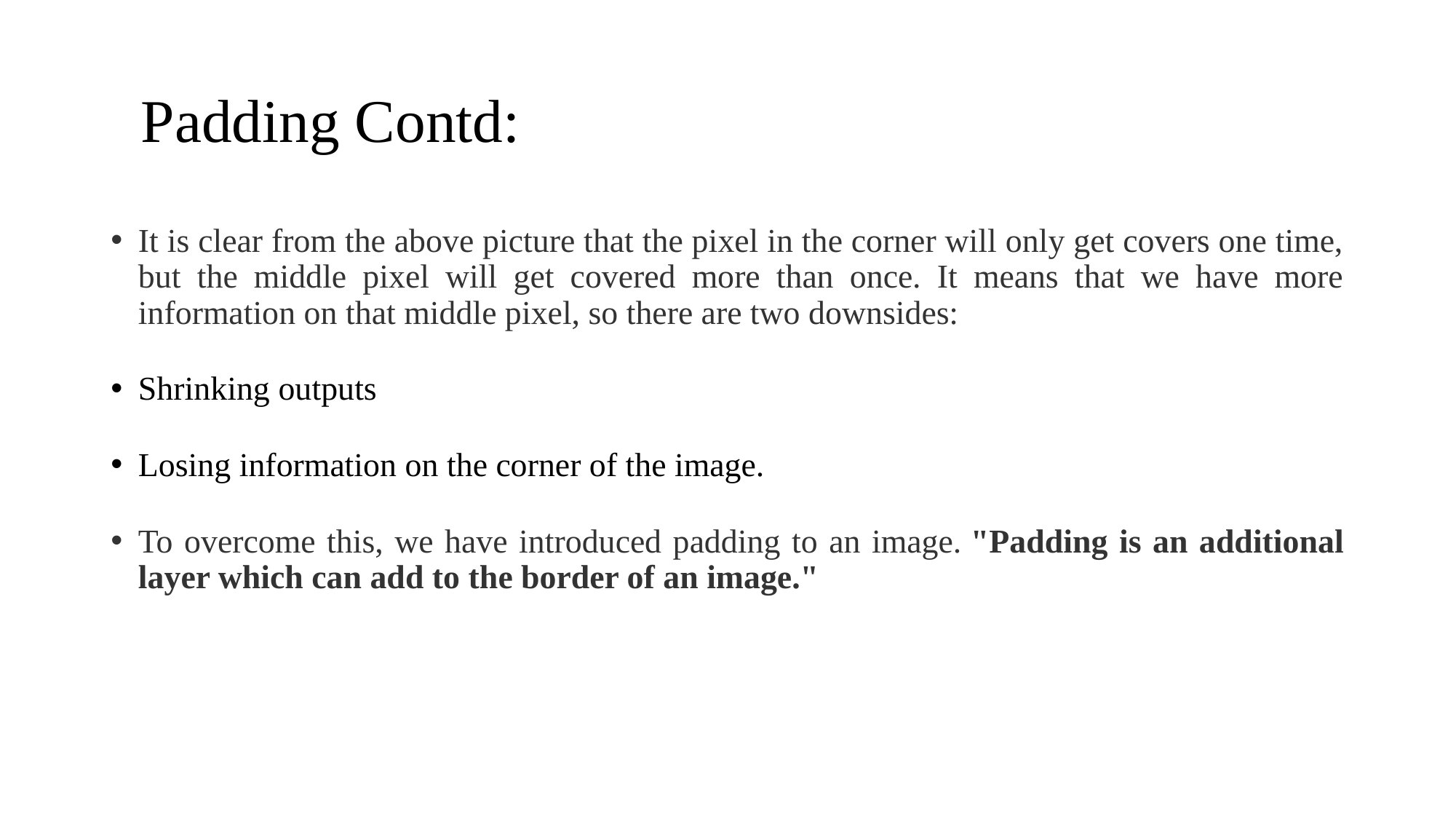

# Padding Contd:
It is clear from the above picture that the pixel in the corner will only get covers one time, but the middle pixel will get covered more than once. It means that we have more information on that middle pixel, so there are two downsides:

Shrinking outputs

Losing information on the corner of the image.

To overcome this, we have introduced padding to an image. "Padding is an additional layer which can add to the border of an image."